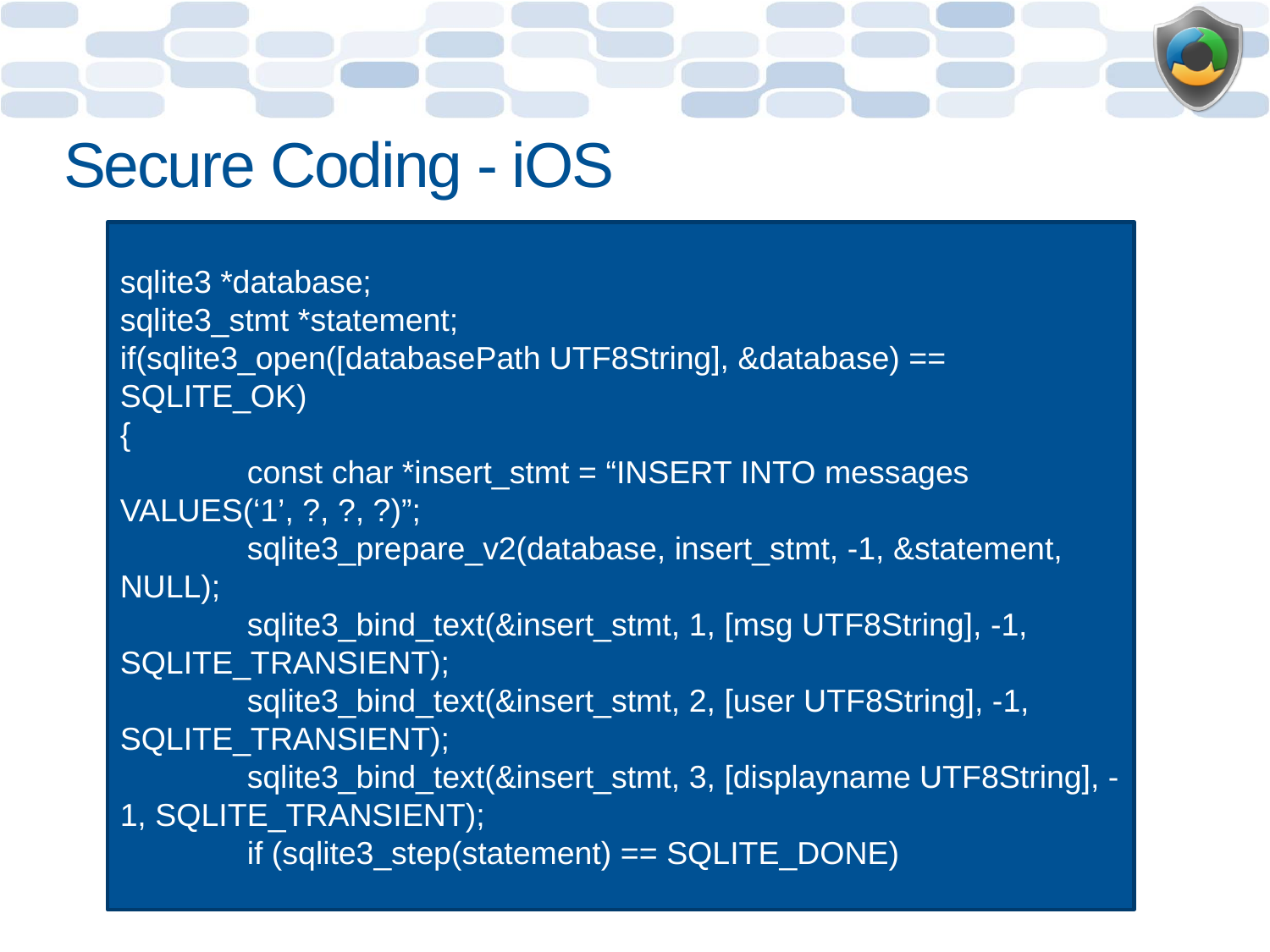

# Secure Coding - iOS

sqlite3 *database;
sqlite3_stmt *statement;
if(sqlite3_open([databasePath UTF8String], &database) == SQLITE_OK)
{
	const char *insert_stmt = “INSERT INTO messages VALUES(‘1’, ?, ?, ?)”;
	sqlite3_prepare_v2(database, insert_stmt, -1, &statement, NULL);
	sqlite3_bind_text(&insert_stmt, 1, [msg UTF8String], -1, SQLITE_TRANSIENT);
	sqlite3_bind_text(&insert_stmt, 2, [user UTF8String], -1, SQLITE_TRANSIENT);
	sqlite3_bind_text(&insert_stmt, 3, [displayname UTF8String], -1, SQLITE_TRANSIENT);
	if (sqlite3_step(statement) == SQLITE_DONE)